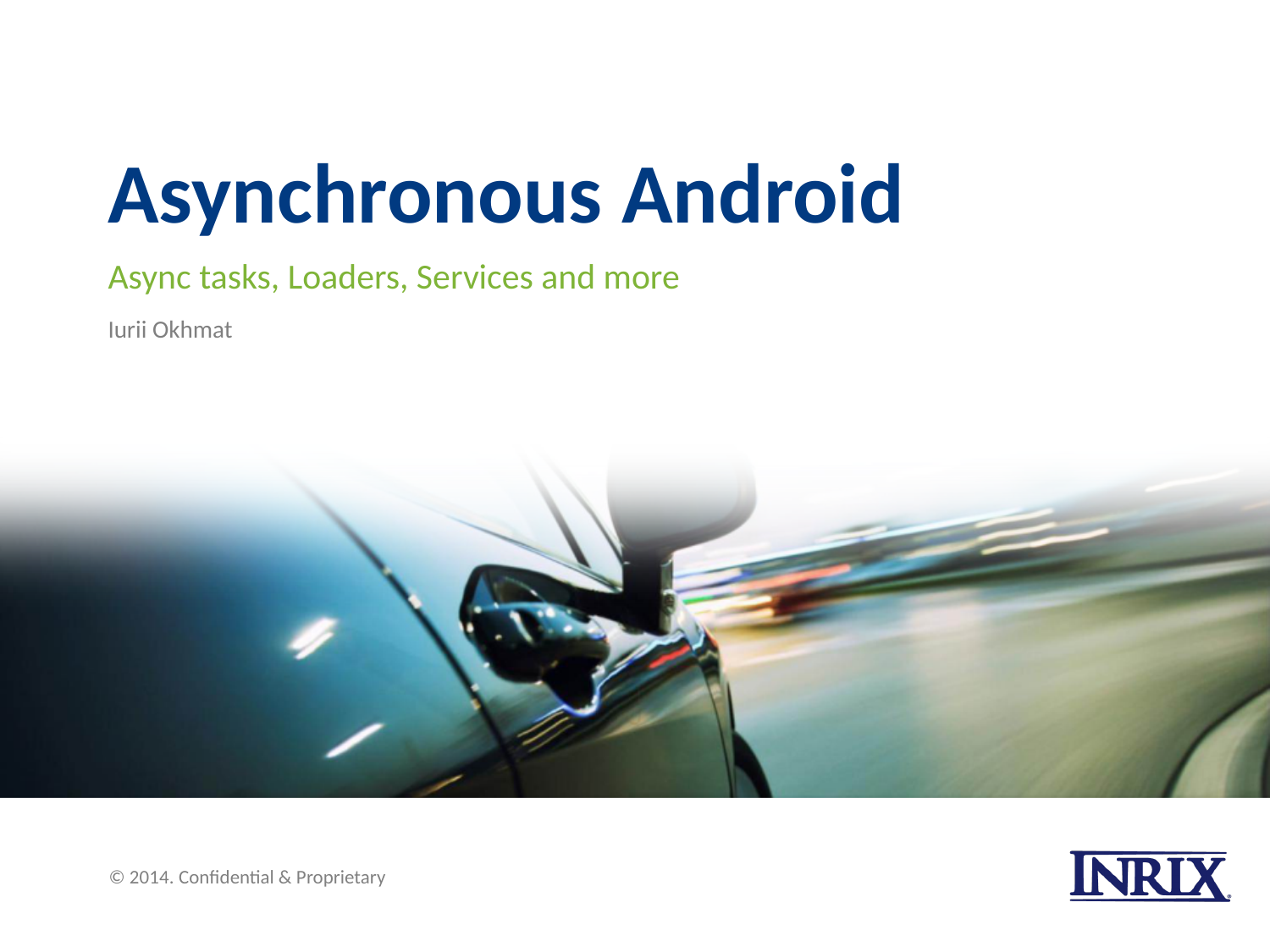

# Asynchronous Android
Async tasks, Loaders, Services and more
Iurii Okhmat